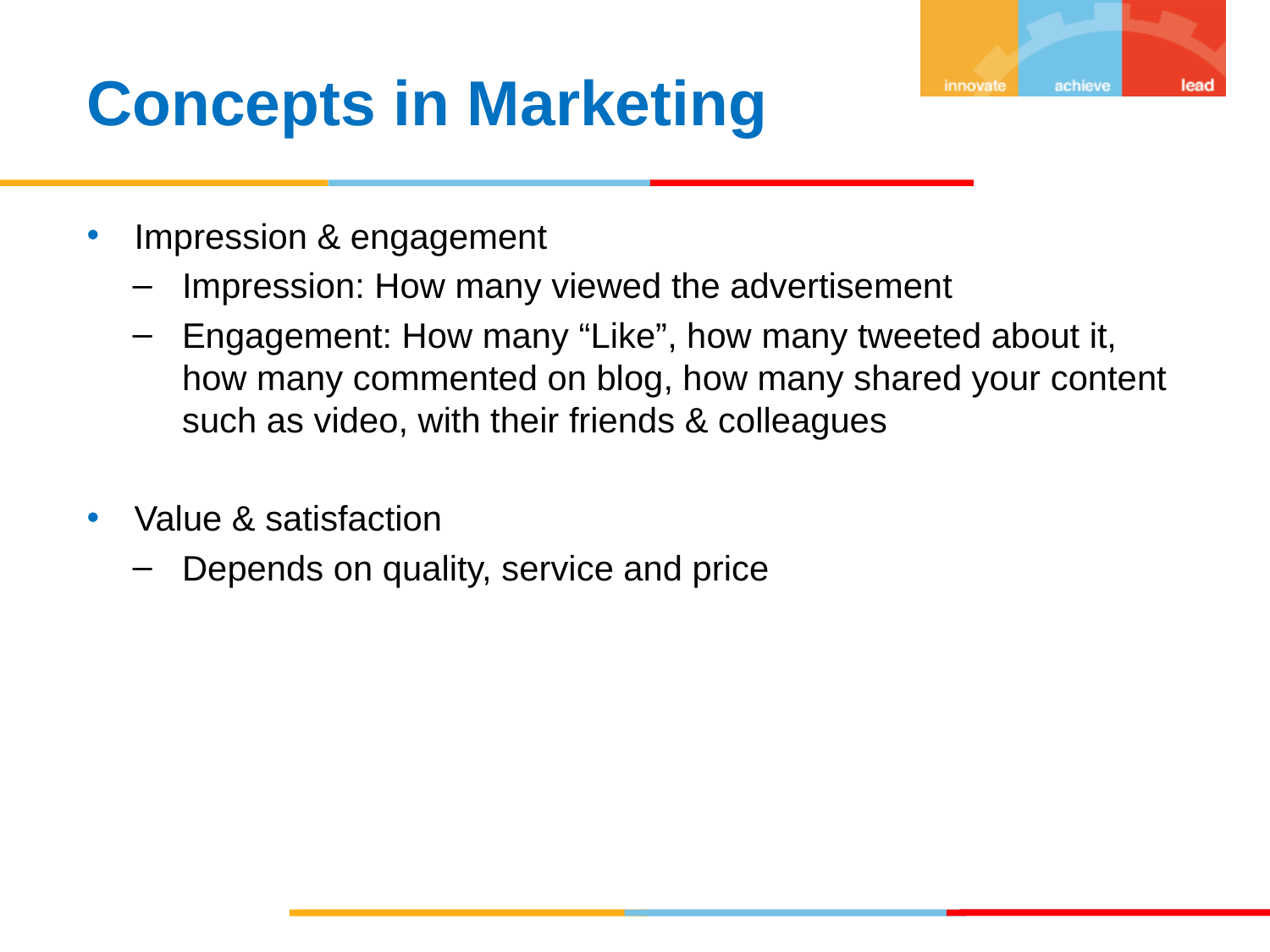

Concepts in Marketing
Impression & engagement
Impression: How many viewed the advertisement
Engagement: How many “Like”, how many tweeted about it, how many commented on blog, how many shared your content such as video, with their friends & colleagues

Value & satisfaction
Depends on quality, service and price